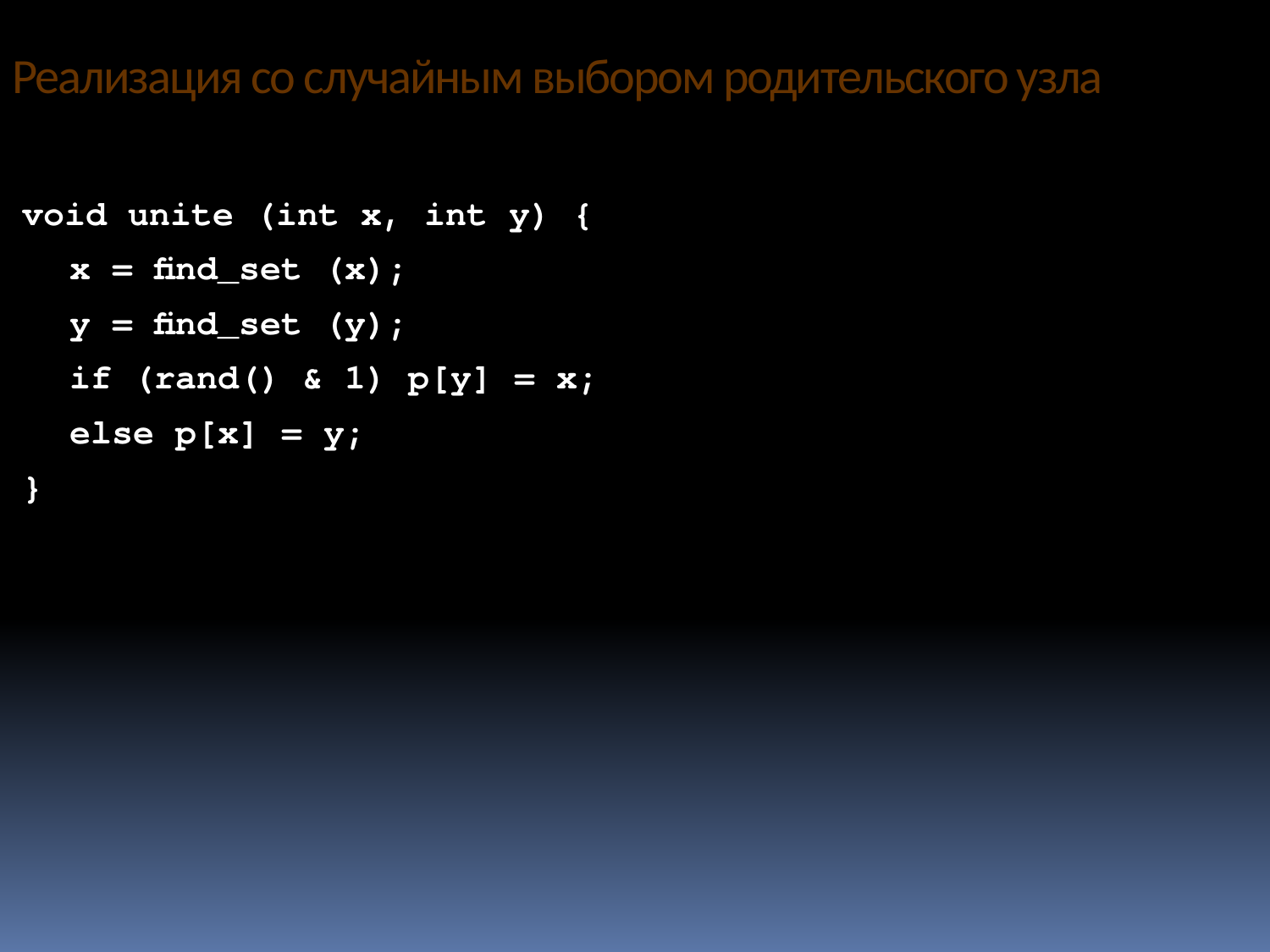

Реализация со случайным выбором родительского узла

void unite (int x, int y) {
	x = find_set (x);
	y = find_set (y);
	if (rand() & 1) p[y] = x;
	else p[x] = y;
}